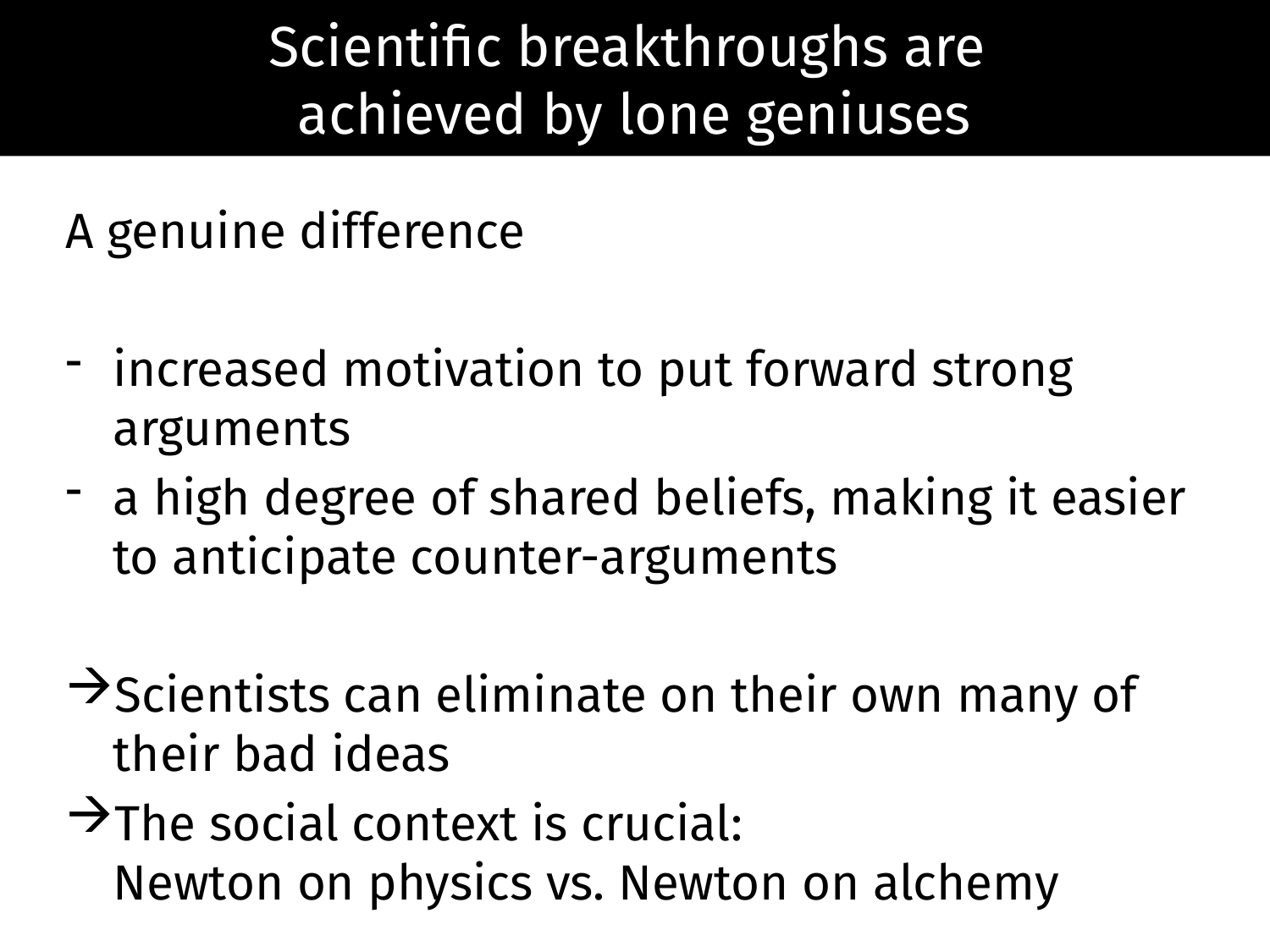

Scientific breakthroughs are
achieved by lone geniuses
A genuine difference

increased motivation to put forward strong arguments
a high degree of shared beliefs, making it easier to anticipate counter-arguments

Scientists can eliminate on their own many of their bad ideas
The social context is crucial:
Newton on physics vs. Newton on alchemy